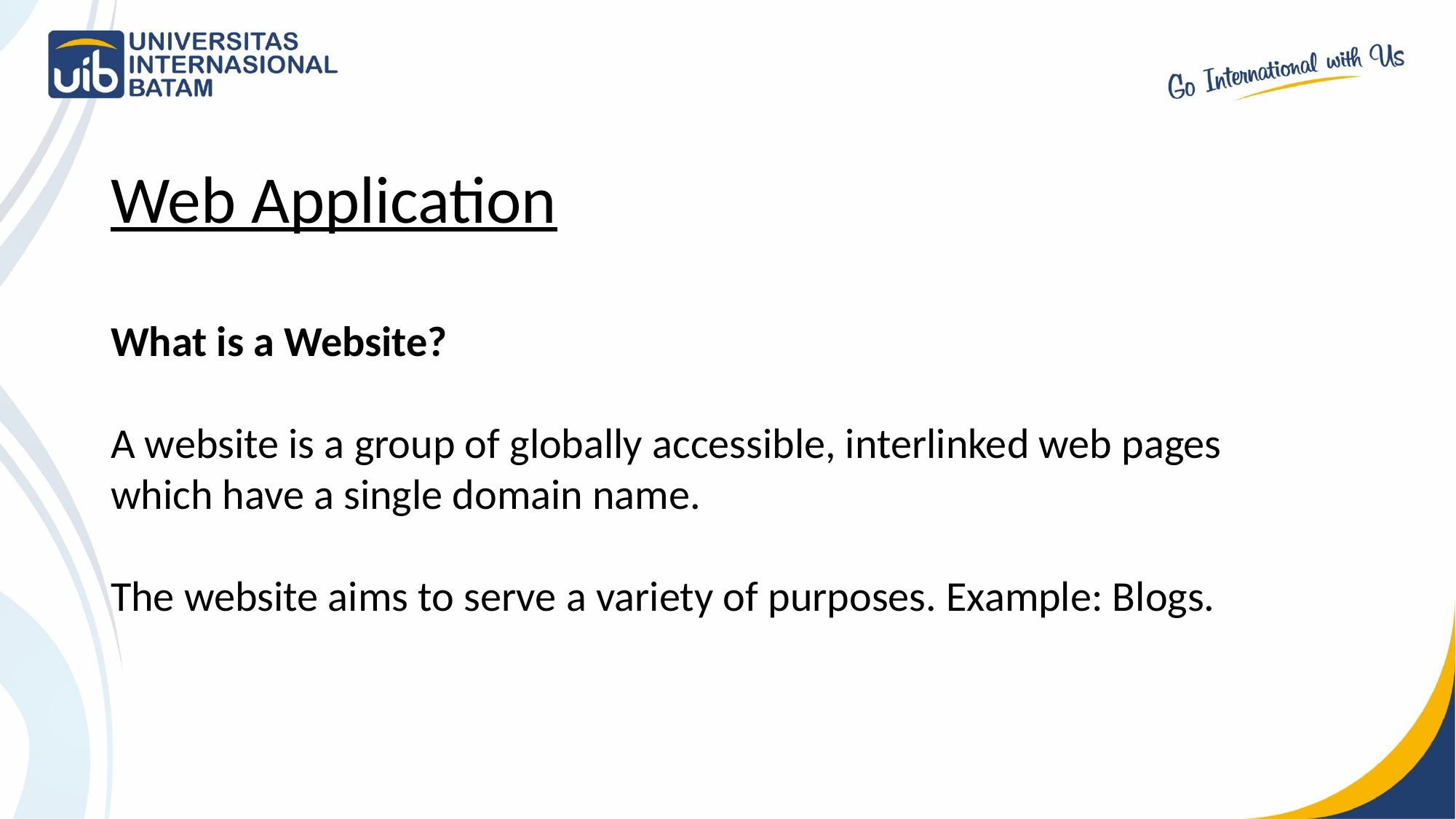

# Web Application
What is a Website?

A website is a group of globally accessible, interlinked web pages which have a single domain name.

The website aims to serve a variety of purposes. Example: Blogs.